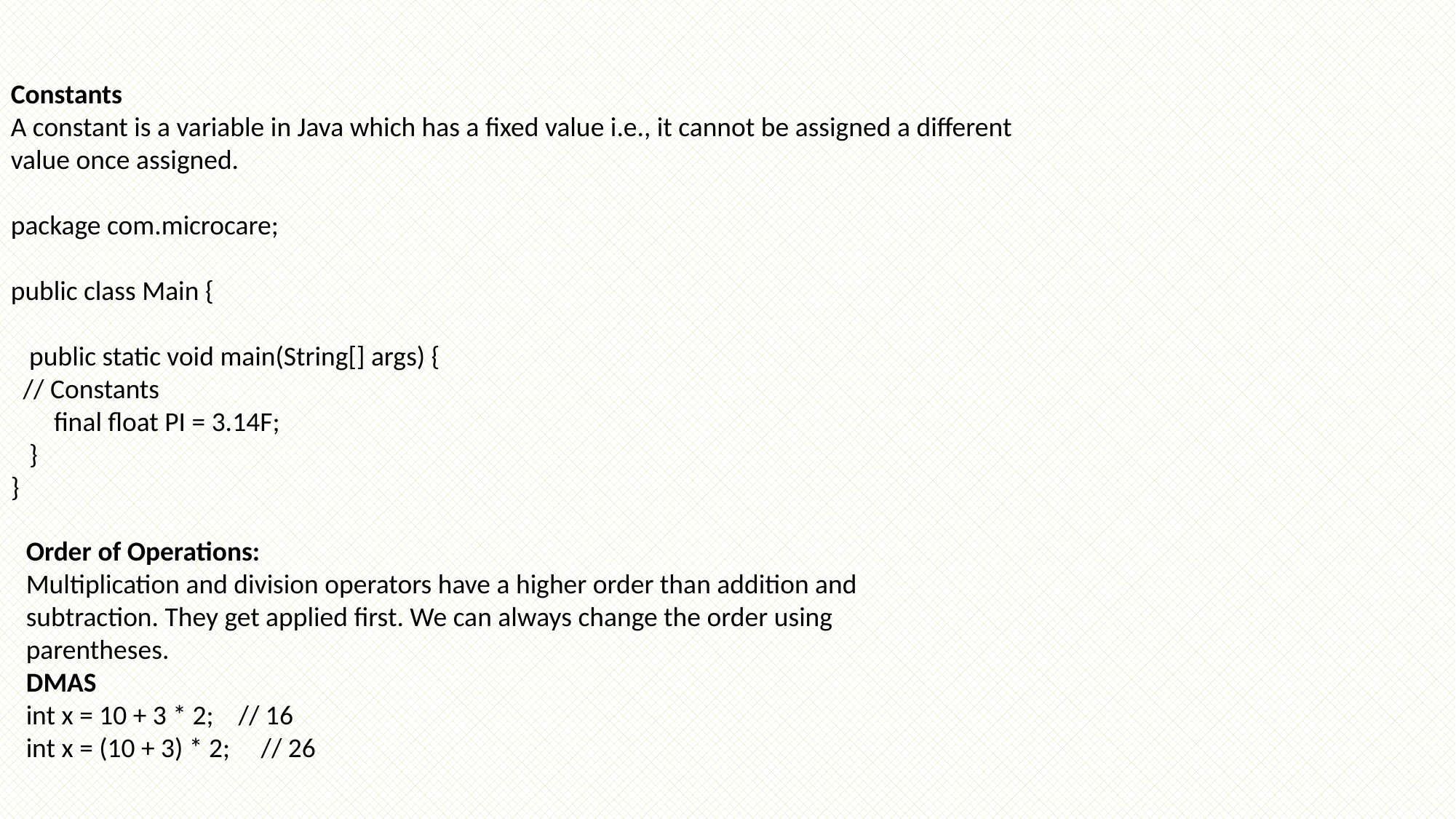

Constants
A constant is a variable in Java which has a fixed value i.e., it cannot be assigned a different value once assigned.

package com.microcare;

public class Main {

   public static void main(String[] args) {
  // Constants
       final float PI = 3.14F;
   }
}
Order of Operations:
Multiplication and division operators have a higher order than addition and
subtraction. They get applied first. We can always change the order using
parentheses.
DMAS
int x = 10 + 3 * 2;    // 16
int x = (10 + 3) * 2;     // 26